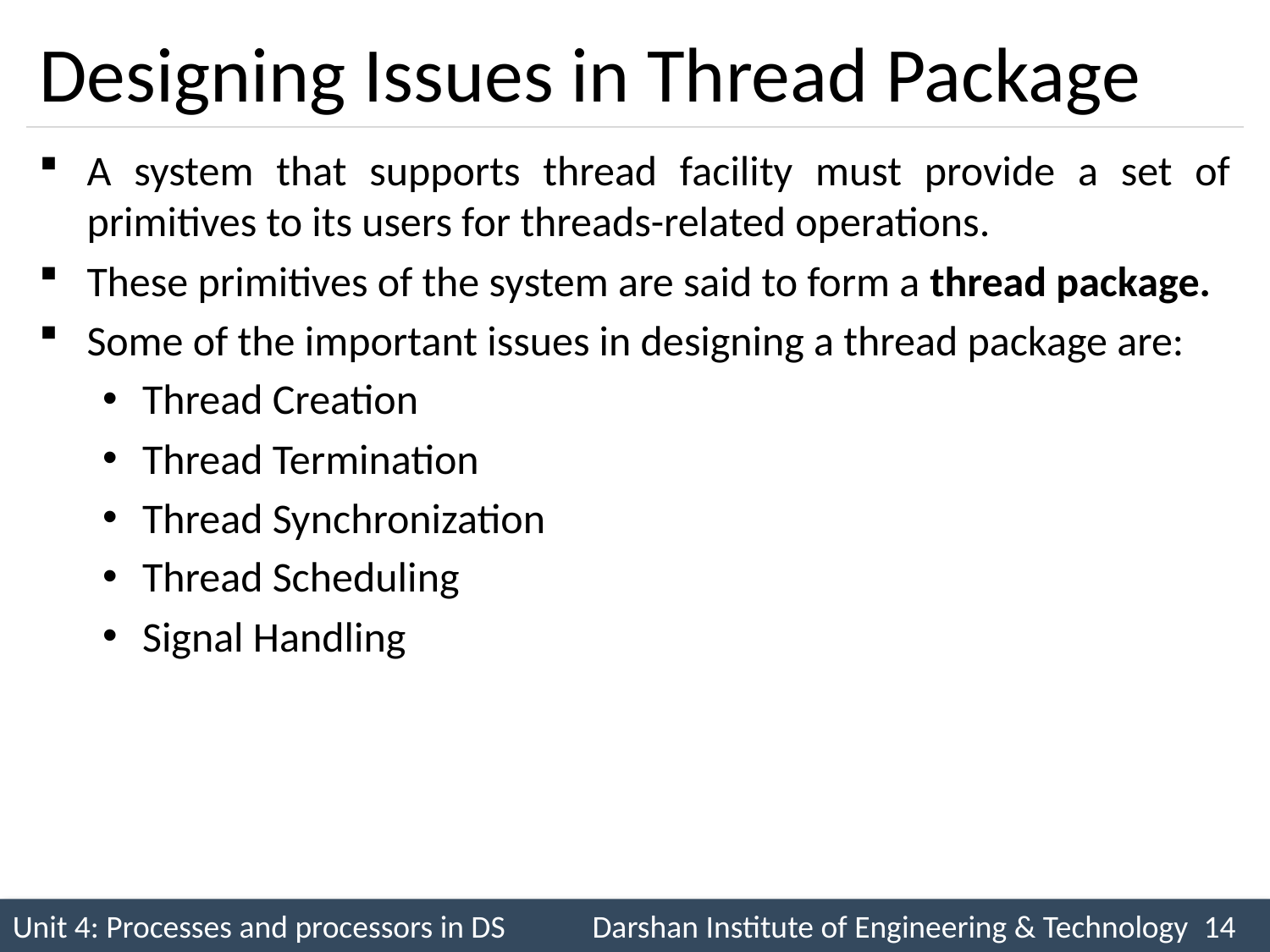

# Designing Issues in Thread Package
A system that supports thread facility must provide a set of primitives to its users for threads-related operations.
These primitives of the system are said to form a thread package.
Some of the important issues in designing a thread package are:
Thread Creation
Thread Termination
Thread Synchronization
Thread Scheduling
Signal Handling